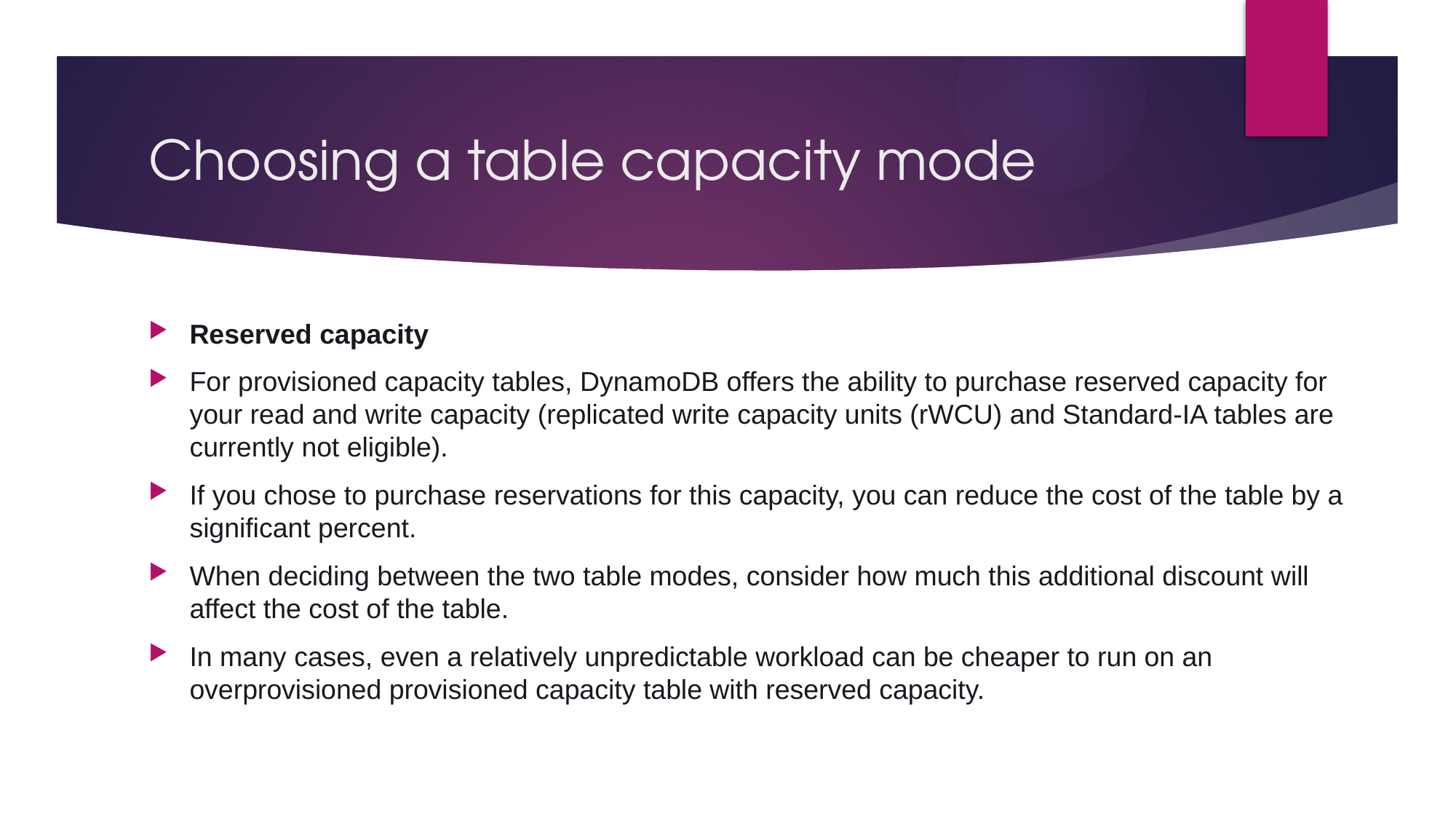

# Choosing a table capacity mode
Reserved capacity
For provisioned capacity tables, DynamoDB offers the ability to purchase reserved capacity for your read and write capacity (replicated write capacity units (rWCU) and Standard-IA tables are currently not eligible).
If you chose to purchase reservations for this capacity, you can reduce the cost of the table by a significant percent.
When deciding between the two table modes, consider how much this additional discount will affect the cost of the table.
In many cases, even a relatively unpredictable workload can be cheaper to run on an overprovisioned provisioned capacity table with reserved capacity.